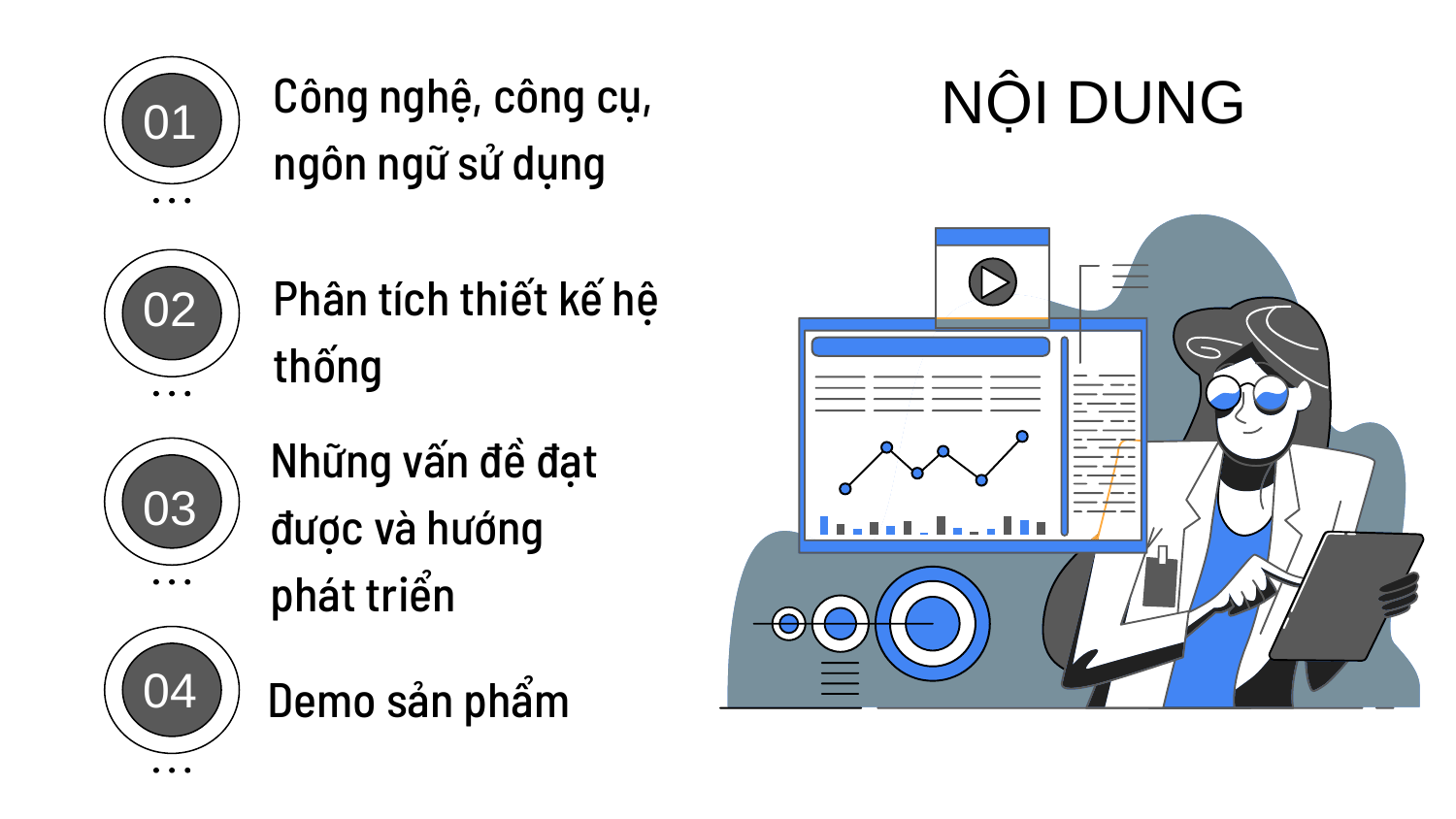

Công nghệ, công cụ, ngôn ngữ sử dụng
# NỘI DUNG

01

Phân tích thiết kế hệ thống

02
Những vấn đề đạt được và hướng phát triển

03

04
Demo sản phẩm